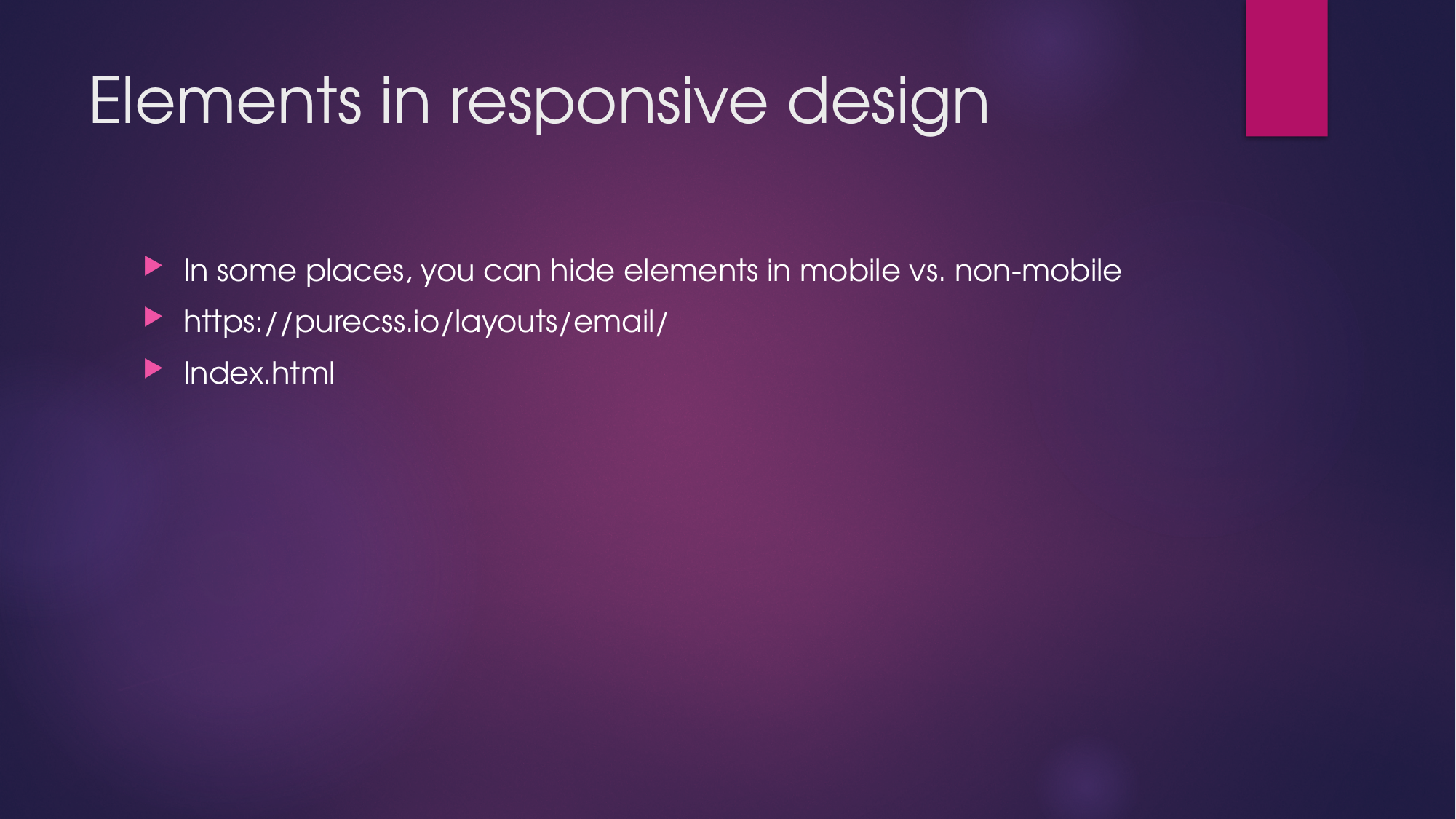

# Elements in responsive design
In some places, you can hide elements in mobile vs. non-mobile
https://purecss.io/layouts/email/
Index.html